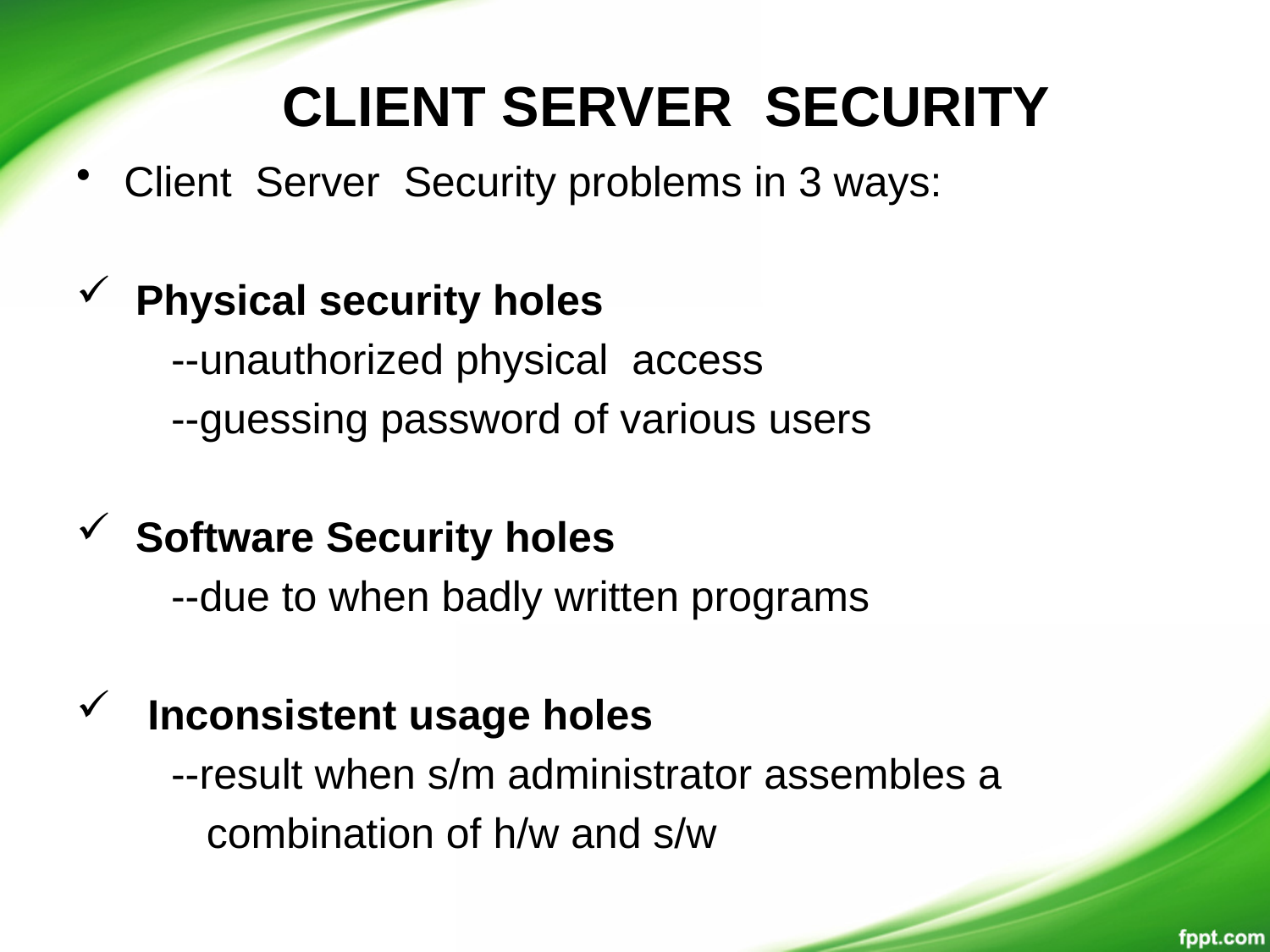

# CLIENT SERVER  SECURITY
Client  Server  Security problems in 3 ways:

 Physical security holes
        --unauthorized physical  access
        --guessing password of various users

 Software Security holes
        --due to when badly written programs

  Inconsistent usage holes
        --result when s/m administrator assembles a
           combination of h/w and s/w